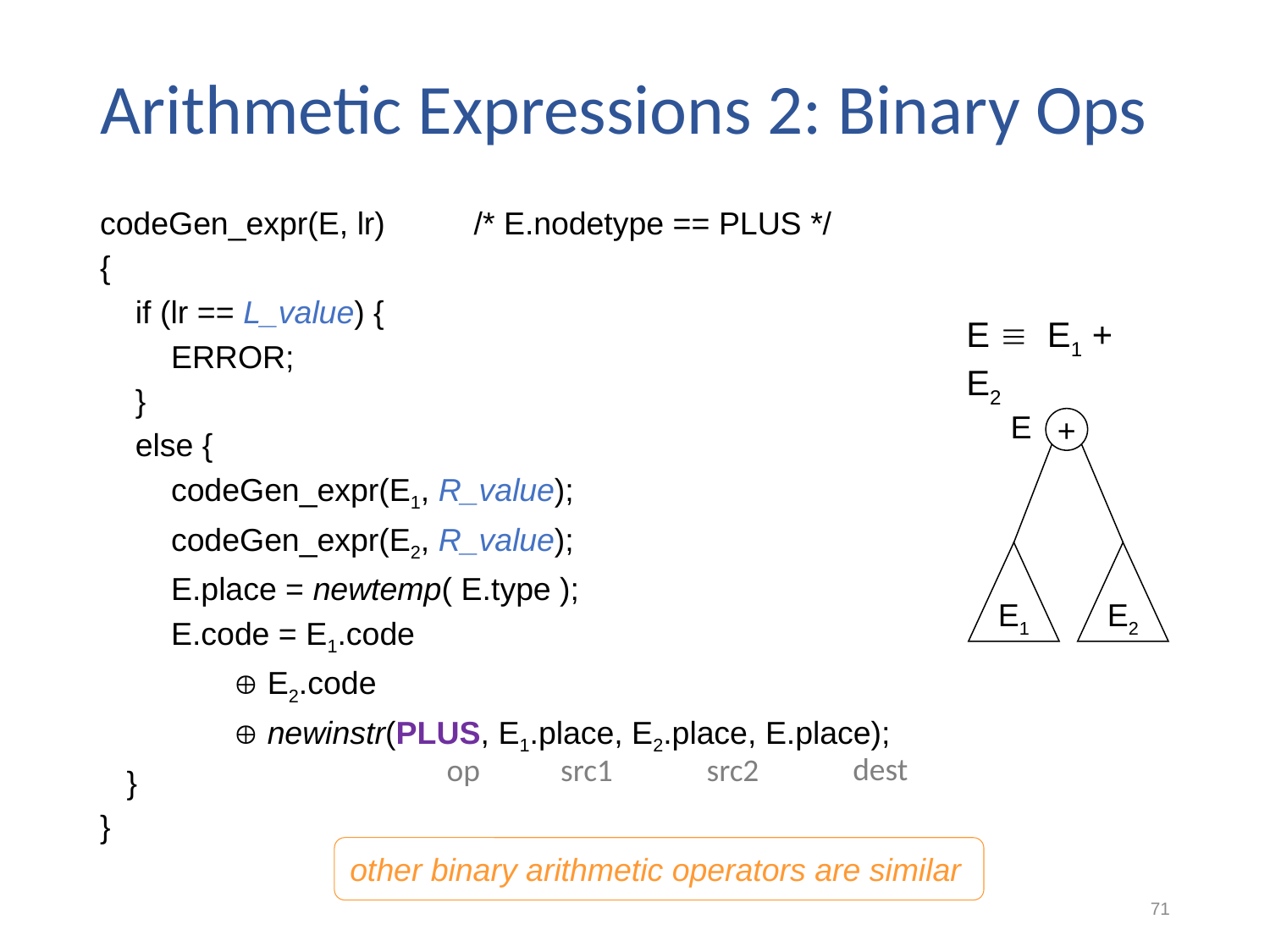

# Arithmetic Expressions 2: Binary Ops
codeGen_expr(E, lr)          /* E.nodetype == PLUS */
{
    if (lr == L_value) {
        ERROR;
    }
    else {
        codeGen_expr(E1, R_value);
        codeGen_expr(E2, R_value);
        E.place = newtemp( E.type );
        E.code = E1.code
               ⊕ E2.code
               ⊕ newinstr(plus, E1.place, E2.place, E.place);
   }
}
E ≡  E1 + E2
E
+
E1
E2
dest
src2
op
src1
other binary arithmetic operators are similar
71